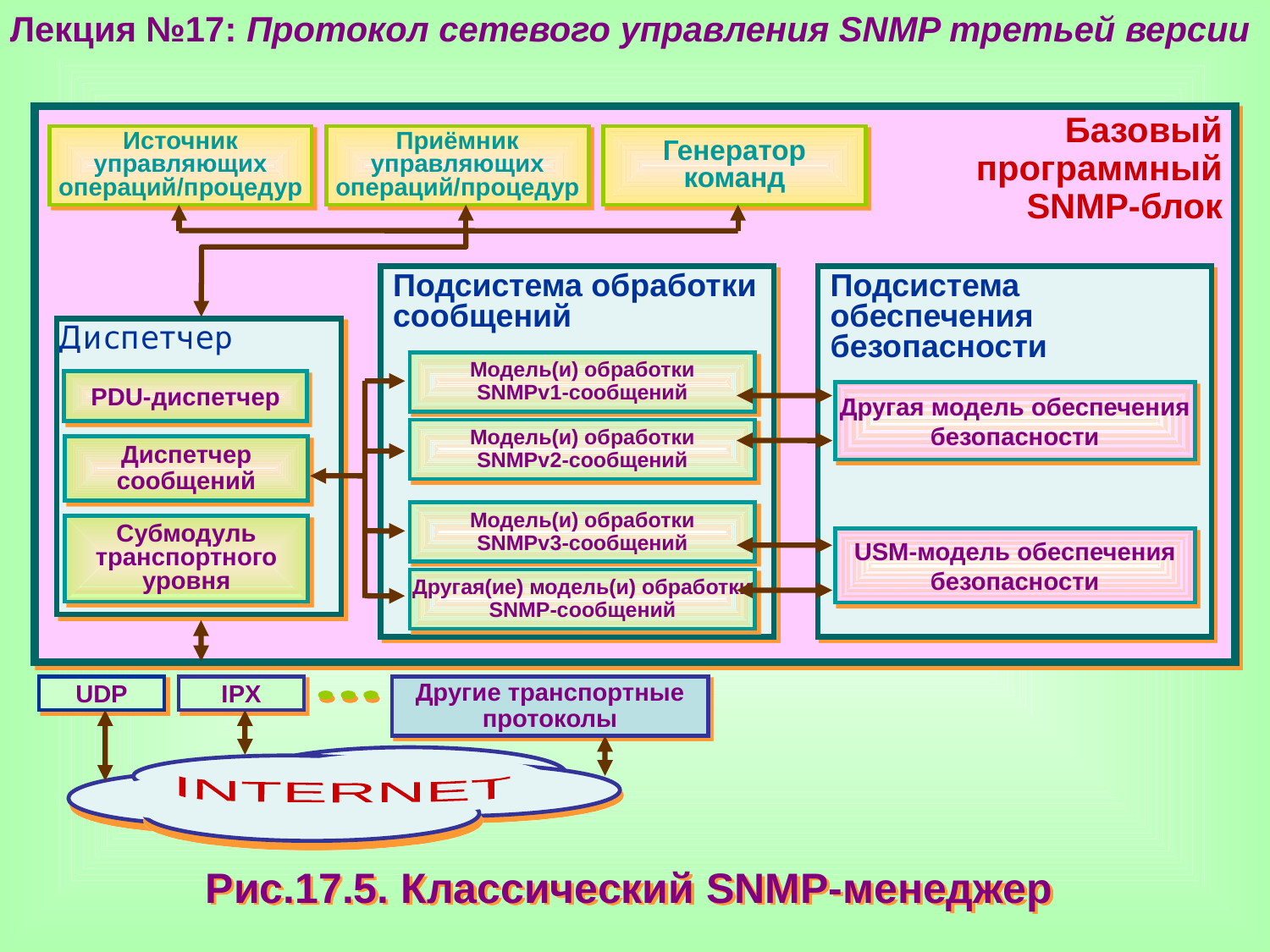

Лекция №17: Протокол сетевого управления SNMP третьей версии
Базовый
программный
SNMP-блок
Источник управляющих операций/процедур
Приёмник управляющих операций/процедур
Генератор
команд

Подсистема обработки сообщений
Подсистема обеспечения безопасности
Диспетчер
Модель(и) обработки
SNMPv1-сообщений

PDU-диспетчер

Другая модель обеспечения безопасности
USM-модель обеспечения безопасности

Модель(и) обработки
SNMPv2-сообщений

Диспетчер сообщений

Модель(и) обработки
SNMPv3-сообщений

Субмодуль транспортного уровня
Другая(ие) модель(и) обработки SNMP-сообщений

UDP
IPX
Другие транспортные протоколы

 INTERNET
Рис.17.5. Классический SNMP-менеджер